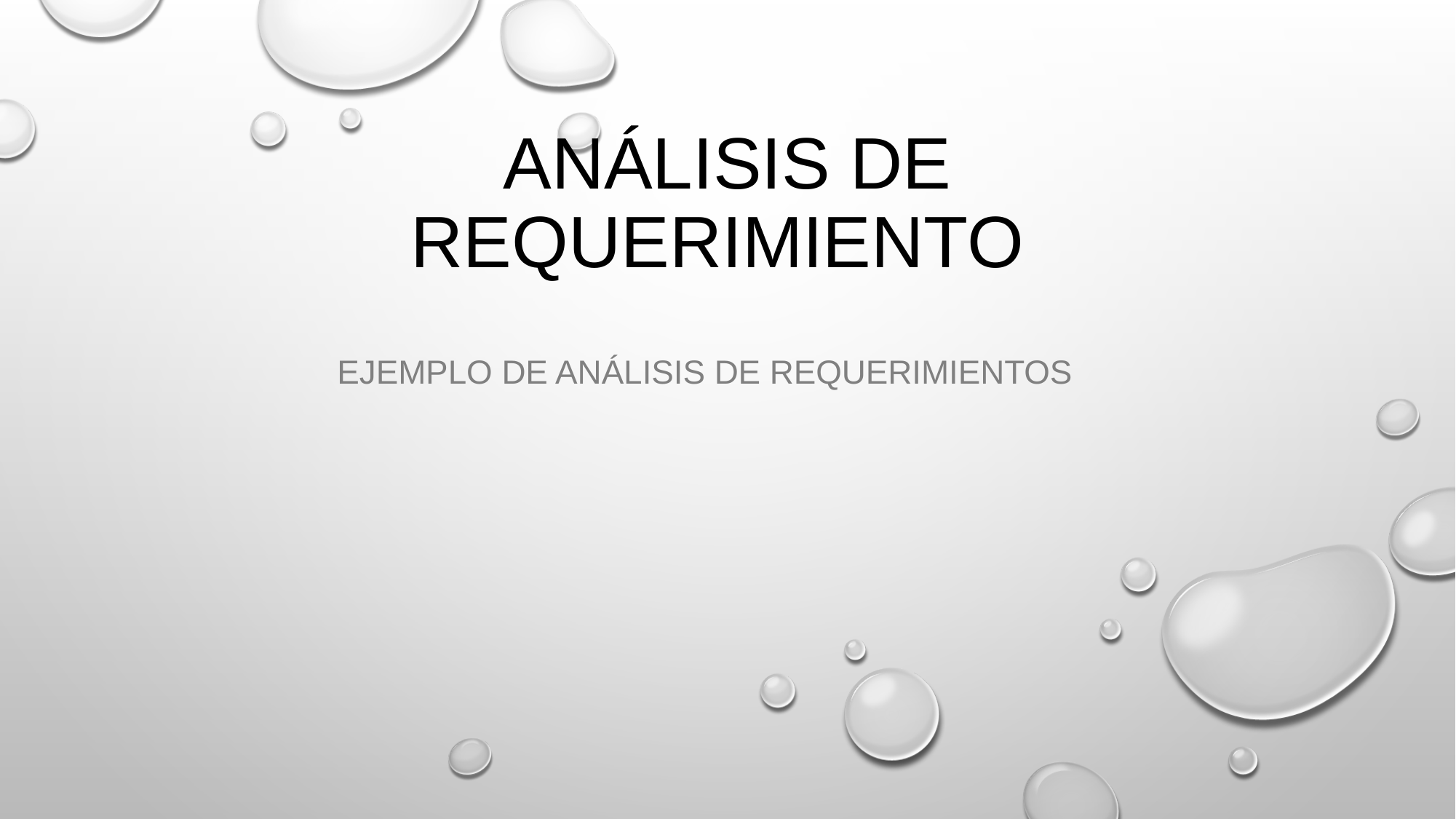

# Análisis de requerimiento
Ejemplo de análisis de requerimientos